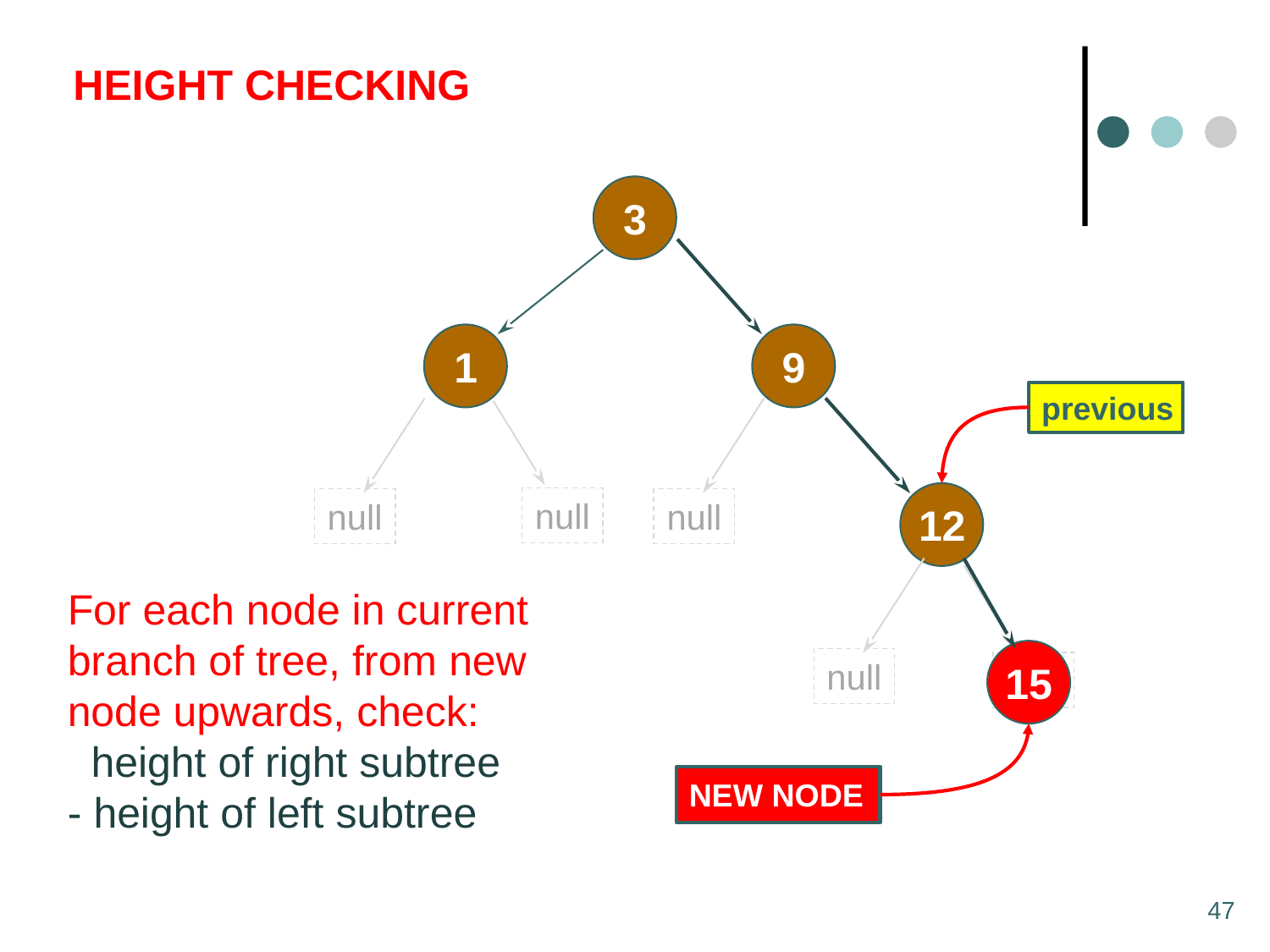

HEIGHT CHECKING

3

1
9
previous

null
null
null
2
12

For each node in current branch of tree, from new node upwards, check:
  height of right subtree
- height of left subtree

null
15
null
NEW NODE
47